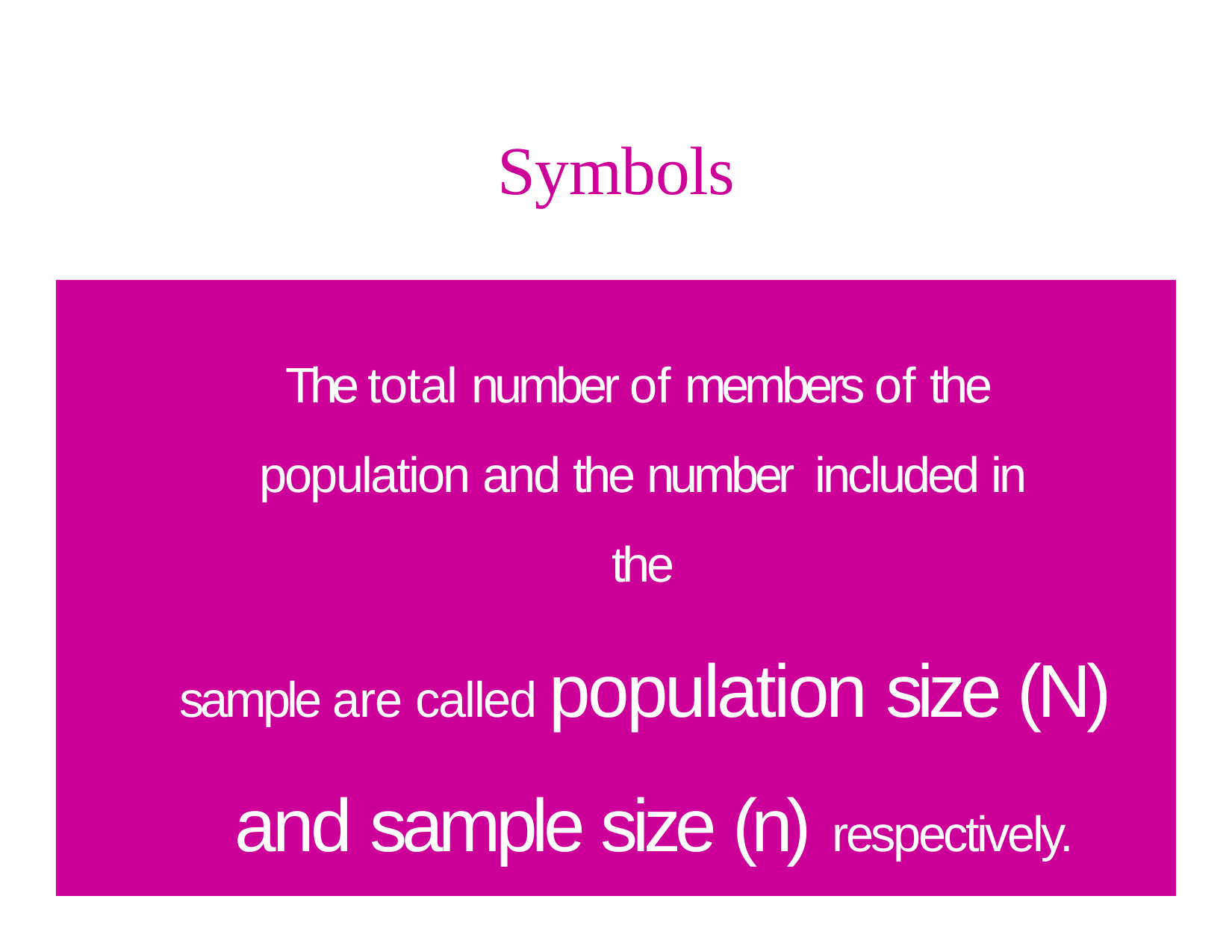

# Symbols

The total number of members of the  population and the number  included in the
sample are called population size (N)  and sample size (n) respectively.